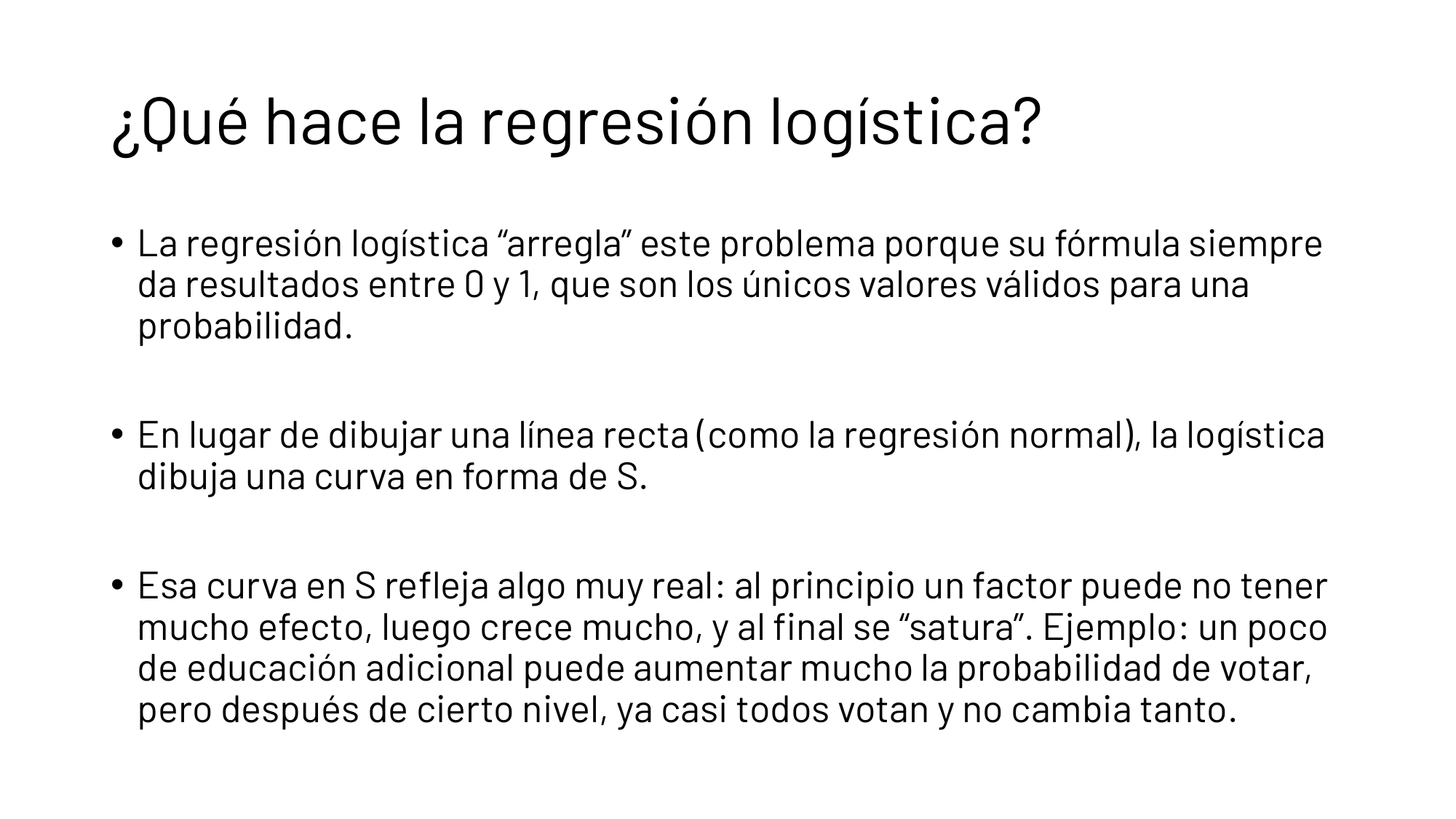

# ¿Qué hace la regresión logística?
La regresión logística “arregla” este problema porque su fórmula siempre da resultados entre 0 y 1, que son los únicos valores válidos para una probabilidad.

En lugar de dibujar una línea recta (como la regresión normal), la logística dibuja una curva en forma de S.

Esa curva en S refleja algo muy real: al principio un factor puede no tener mucho efecto, luego crece mucho, y al final se “satura”. Ejemplo: un poco de educación adicional puede aumentar mucho la probabilidad de votar, pero después de cierto nivel, ya casi todos votan y no cambia tanto.